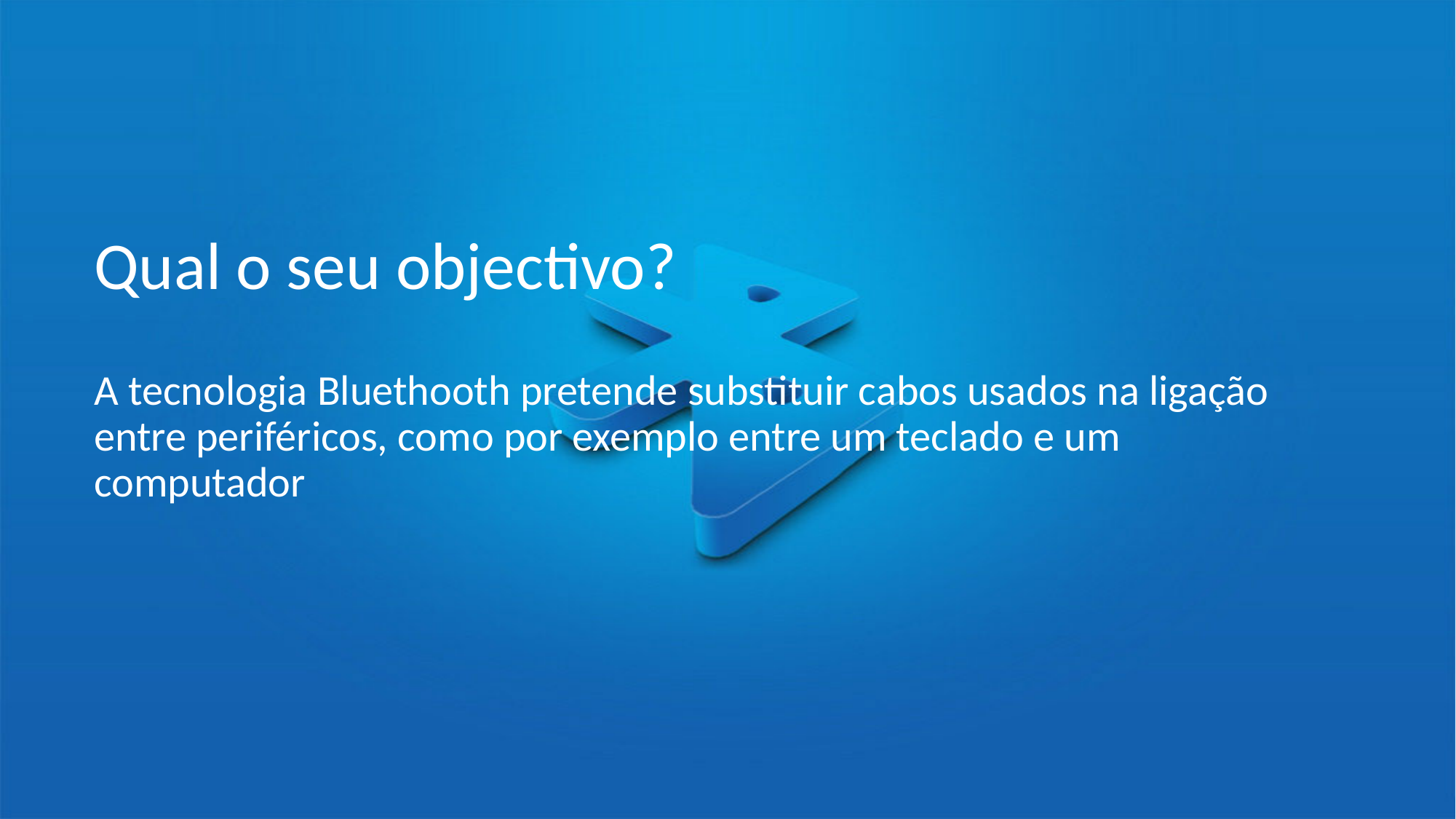

# Qual o seu objectivo?
A tecnologia Bluethooth pretende substituir cabos usados na ligação entre periféricos, como por exemplo entre um teclado e um computador